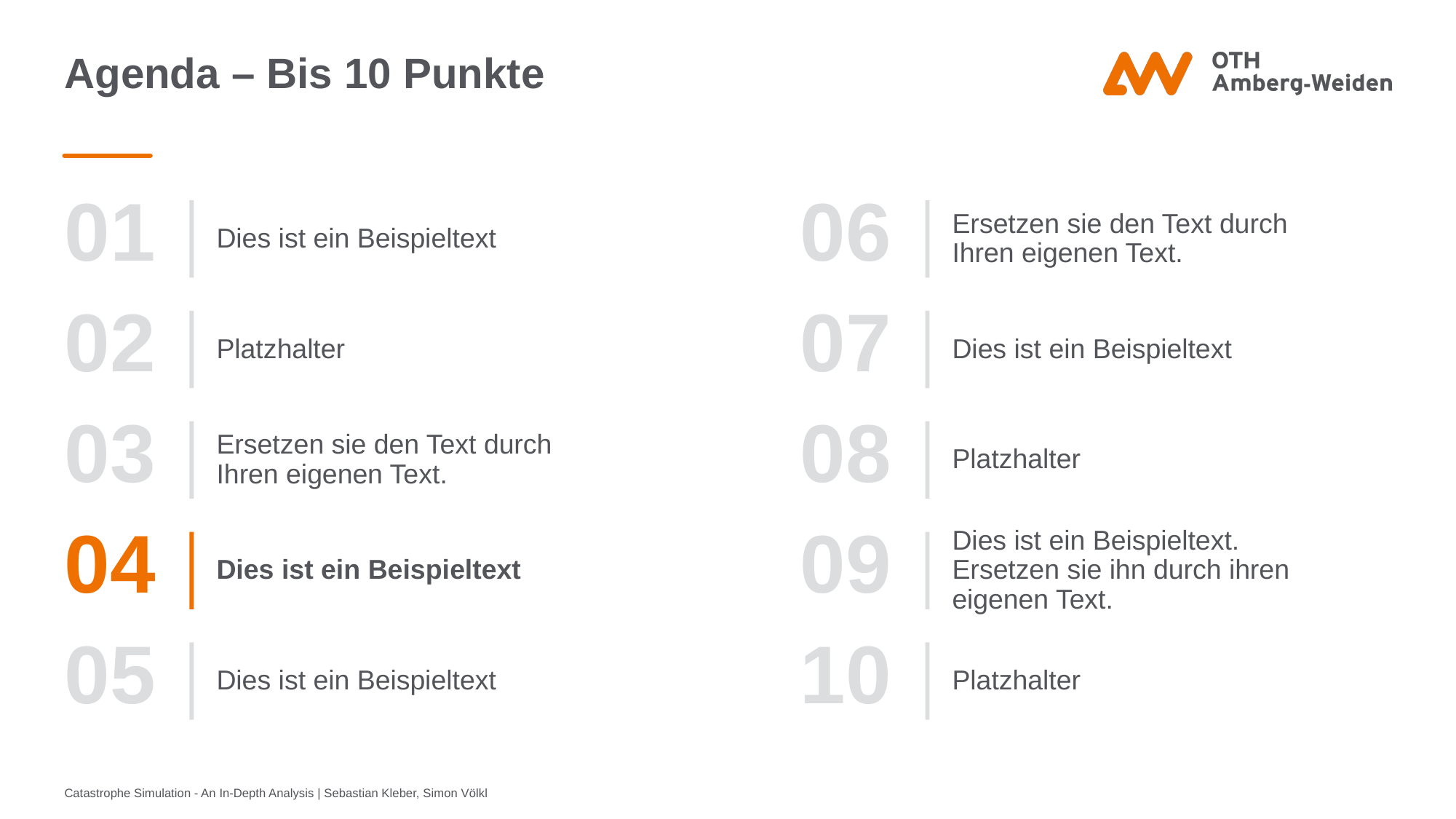

# Agenda – Bis 10 Punkte

01
06
Dies ist ein Beispieltext
Ersetzen sie den Text durch
Ihren eigenen Text.

02
07
Platzhalter
Dies ist ein Beispieltext

03
08
Ersetzen sie den Text durch
Ihren eigenen Text.
Platzhalter

04
09
Dies ist ein Beispieltext
Dies ist ein Beispieltext.
Ersetzen sie ihn durch ihren
eigenen Text.

05
10
Dies ist ein Beispieltext
Platzhalter

Catastrophe Simulation - An In-Depth Analysis | Sebastian Kleber, Simon Völkl